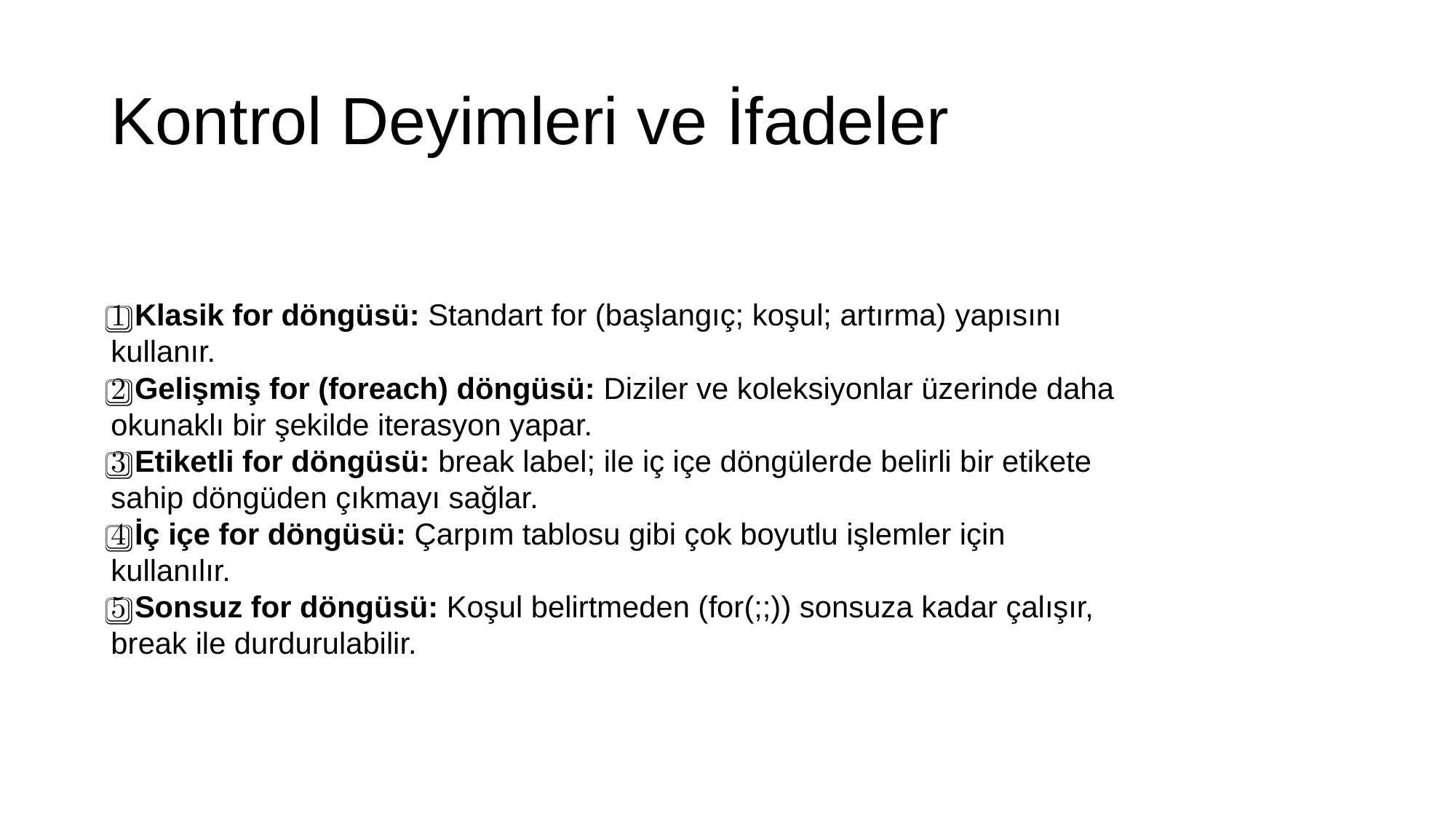

# Kontrol Deyimleri ve İfadeler
1️⃣ Klasik for döngüsü: Standart for (başlangıç; koşul; artırma) yapısını kullanır.
2️⃣ Gelişmiş for (foreach) döngüsü: Diziler ve koleksiyonlar üzerinde daha okunaklı bir şekilde iterasyon yapar.
3️⃣ Etiketli for döngüsü: break label; ile iç içe döngülerde belirli bir etikete sahip döngüden çıkmayı sağlar.
4️⃣ İç içe for döngüsü: Çarpım tablosu gibi çok boyutlu işlemler için kullanılır.
5️⃣ Sonsuz for döngüsü: Koşul belirtmeden (for(;;)) sonsuza kadar çalışır, break ile durdurulabilir.